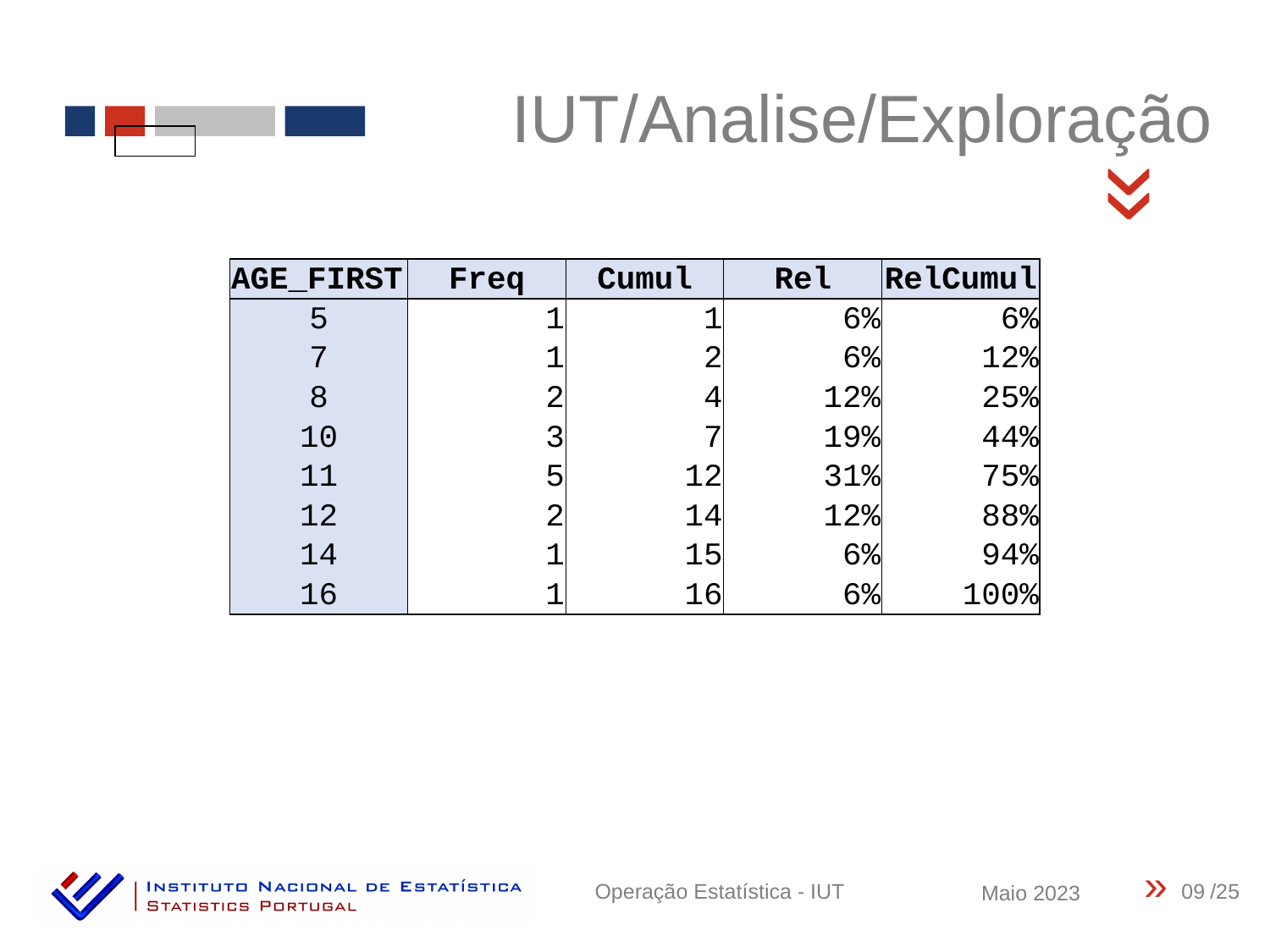

IUT/Analise/Exploração
«
| AGE\_FIRST | Freq | Cumul | Rel | RelCumul |
| --- | --- | --- | --- | --- |
| 5 | 1 | 1 | 6% | 6% |
| 7 | 1 | 2 | 6% | 12% |
| 8 | 2 | 4 | 12% | 25% |
| 10 | 3 | 7 | 19% | 44% |
| 11 | 5 | 12 | 31% | 75% |
| 12 | 2 | 14 | 12% | 88% |
| 14 | 1 | 15 | 6% | 94% |
| 16 | 1 | 16 | 6% | 100% |
09